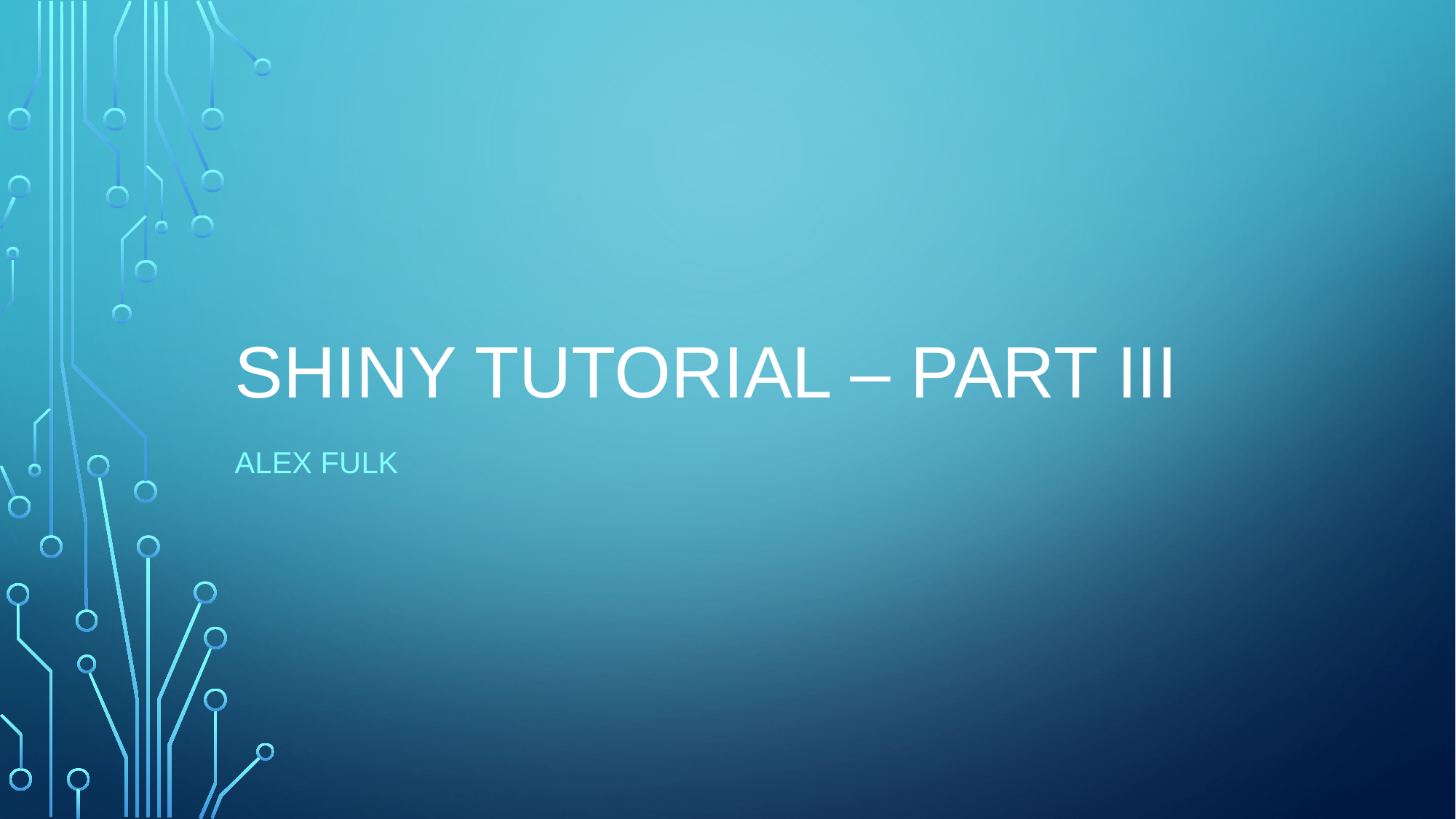

# Shiny tutorial – Part III
Alex Fulk